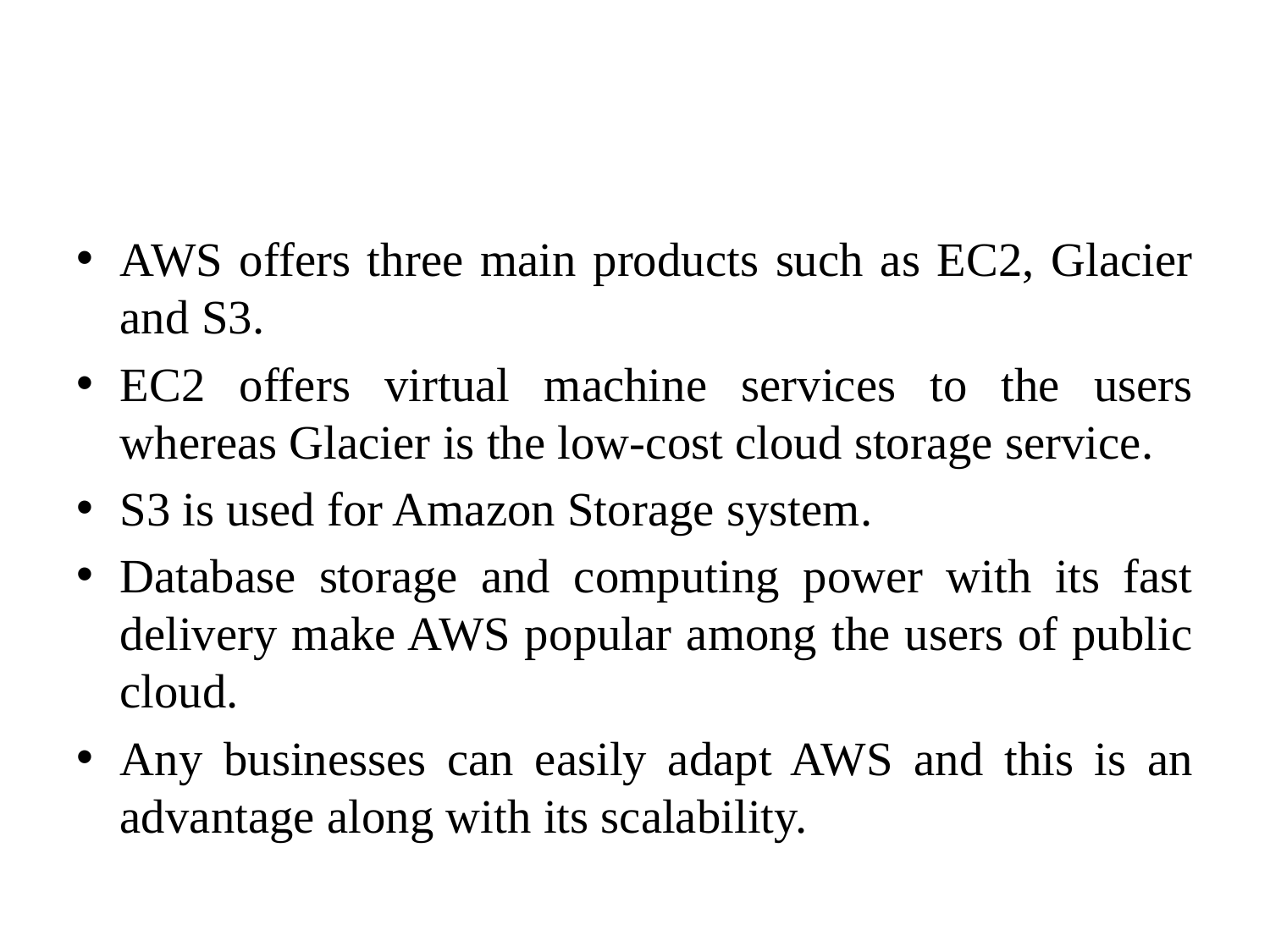

#
AWS offers three main products such as EC2, Glacier and S3.
EC2 offers virtual machine services to the users whereas Glacier is the low-cost cloud storage service.
S3 is used for Amazon Storage system.
Database storage and computing power with its fast delivery make AWS popular among the users of public cloud.
Any businesses can easily adapt AWS and this is an advantage along with its scalability.